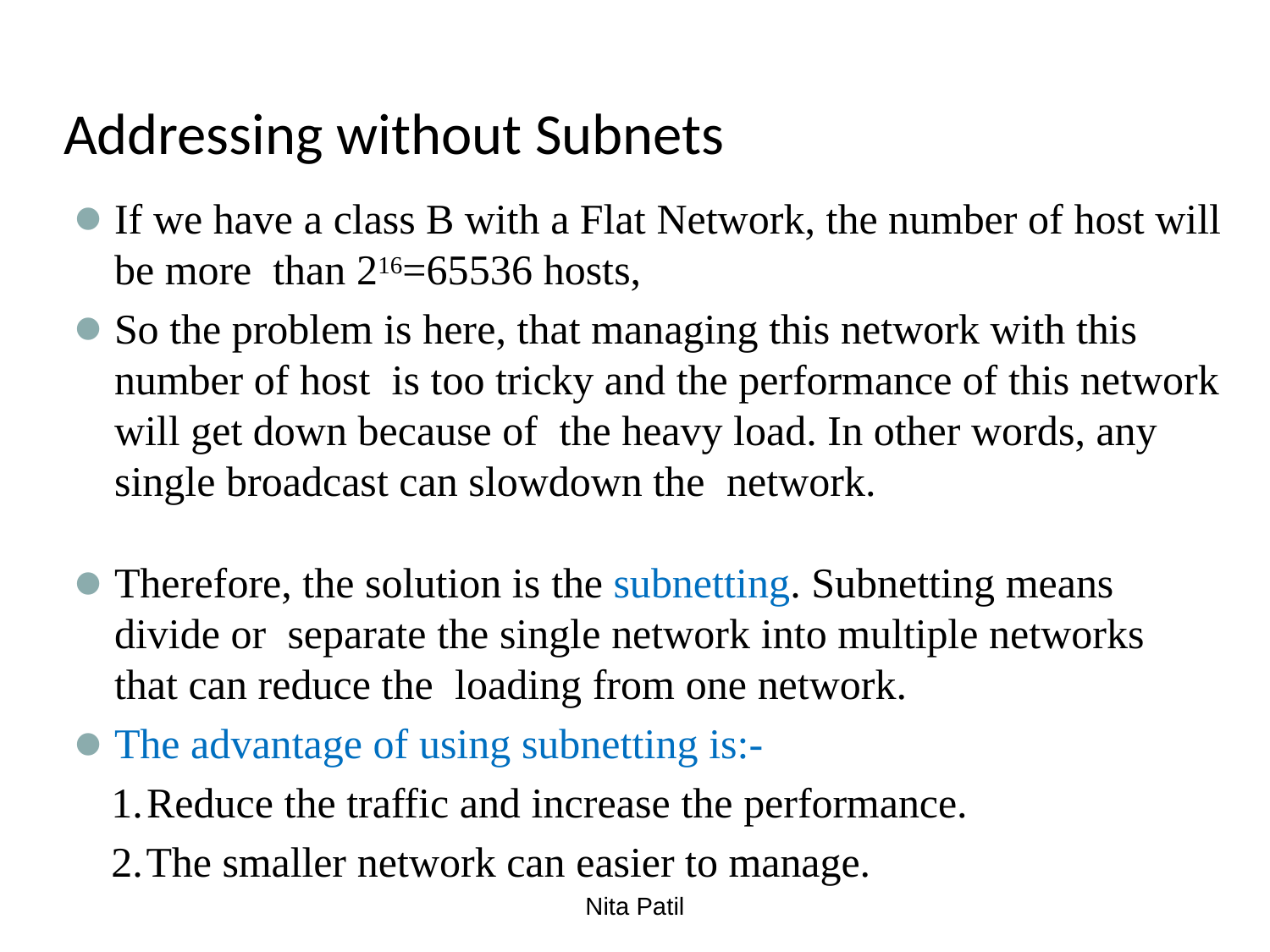

# Addressing without Subnets
If we have a class B with a Flat Network, the number of host will be more  than 216=65536 hosts,
So the problem is here, that managing this network with this number of host  is too tricky and the performance of this network will get down because of  the heavy load. In other words, any single broadcast can slowdown the  network.

Therefore, the solution is the subnetting. Subnetting means divide or  separate the single network into multiple networks that can reduce the  loading from one network.
The advantage of using subnetting is:-
Reduce the traffic and increase the performance.
The smaller network can easier to manage.
Nita Patil